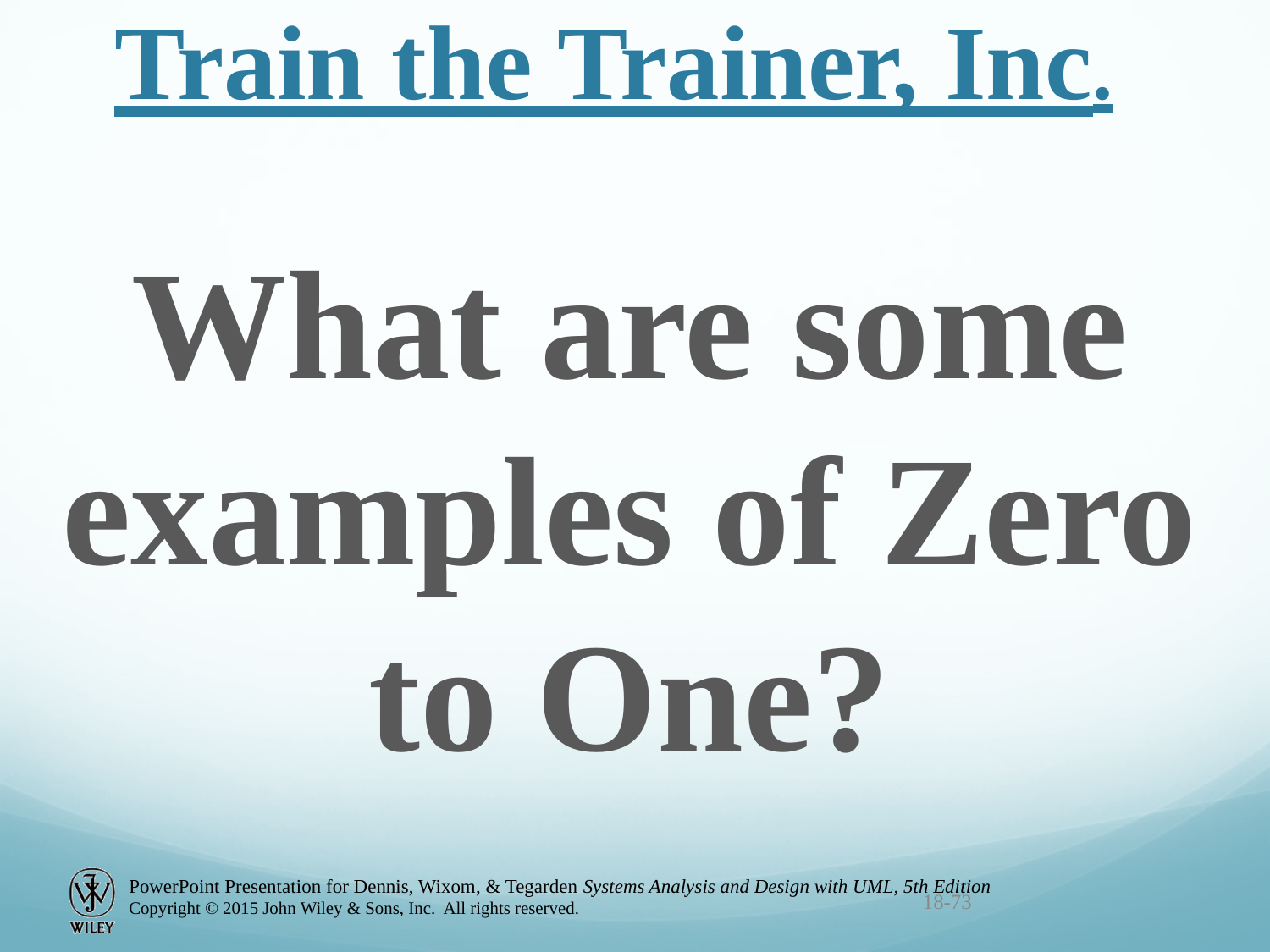

# Train the Trainer, Inc.
What are some examples of Zero to One?
18-73